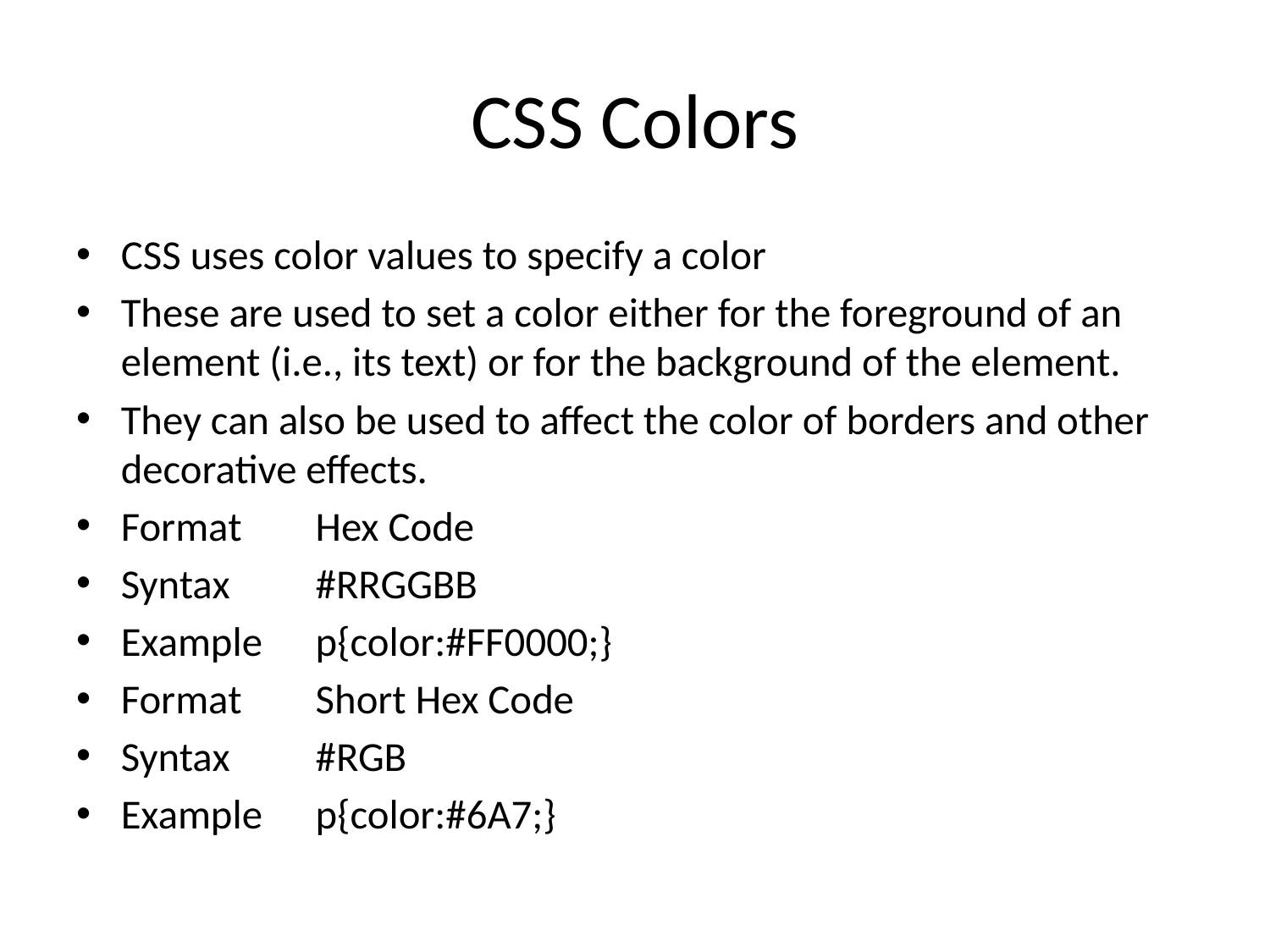

# CSS Colors
CSS uses color values to specify a color
These are used to set a color either for the foreground of an element (i.e., its text) or for the background of the element.
They can also be used to affect the color of borders and other decorative effects.
Format 		 Hex Code
Syntax		 #RRGGBB
Example		 p{color:#FF0000;}
Format 		 Short Hex Code
Syntax		 #RGB
Example		 p{color:#6A7;}